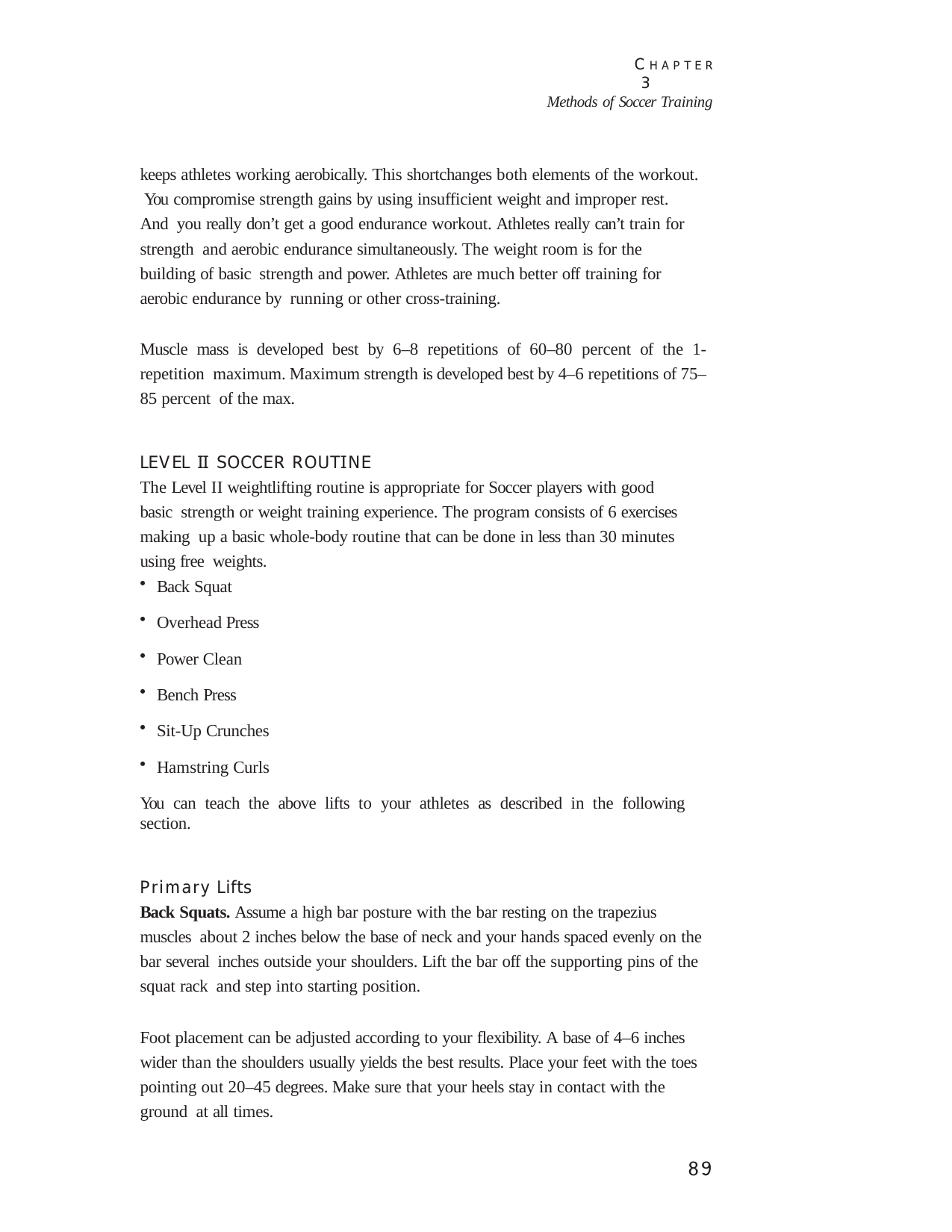

C H A P T E R   3
Methods of Soccer Training
keeps athletes working aerobically. This shortchanges both elements of the workout.  You compromise strength gains by using insufficient weight and improper rest. And  you really don’t get a good endurance workout. Athletes really can’t train for strength  and aerobic endurance simultaneously. The weight room is for the building of basic  strength and power. Athletes are much better off training for aerobic endurance by  running or other cross-training.

Muscle mass is developed best by 6–8 repetitions of 60–80 percent of the 1-repetition  maximum. Maximum strength is developed best by 4–6 repetitions of 75–85 percent  of the max.

LEVEL II SOCCER ROUTINE
The Level II weightlifting routine is appropriate for Soccer players with good basic  strength or weight training experience. The program consists of 6 exercises making  up a basic whole-body routine that can be done in less than 30 minutes using free  weights.
Back Squat
Overhead Press
Power Clean
Bench Press
Sit-Up Crunches
Hamstring Curls
You can teach the above lifts to your athletes as described in the following section.

Primary Lifts
Back Squats. Assume a high bar posture with the bar resting on the trapezius muscles  about 2 inches below the base of neck and your hands spaced evenly on the bar several  inches outside your shoulders. Lift the bar off the supporting pins of the squat rack  and step into starting position.

Foot placement can be adjusted according to your flexibility. A base of 4–6 inches  wider than the shoulders usually yields the best results. Place your feet with the toes  pointing out 20–45 degrees. Make sure that your heels stay in contact with the ground  at all times.
89